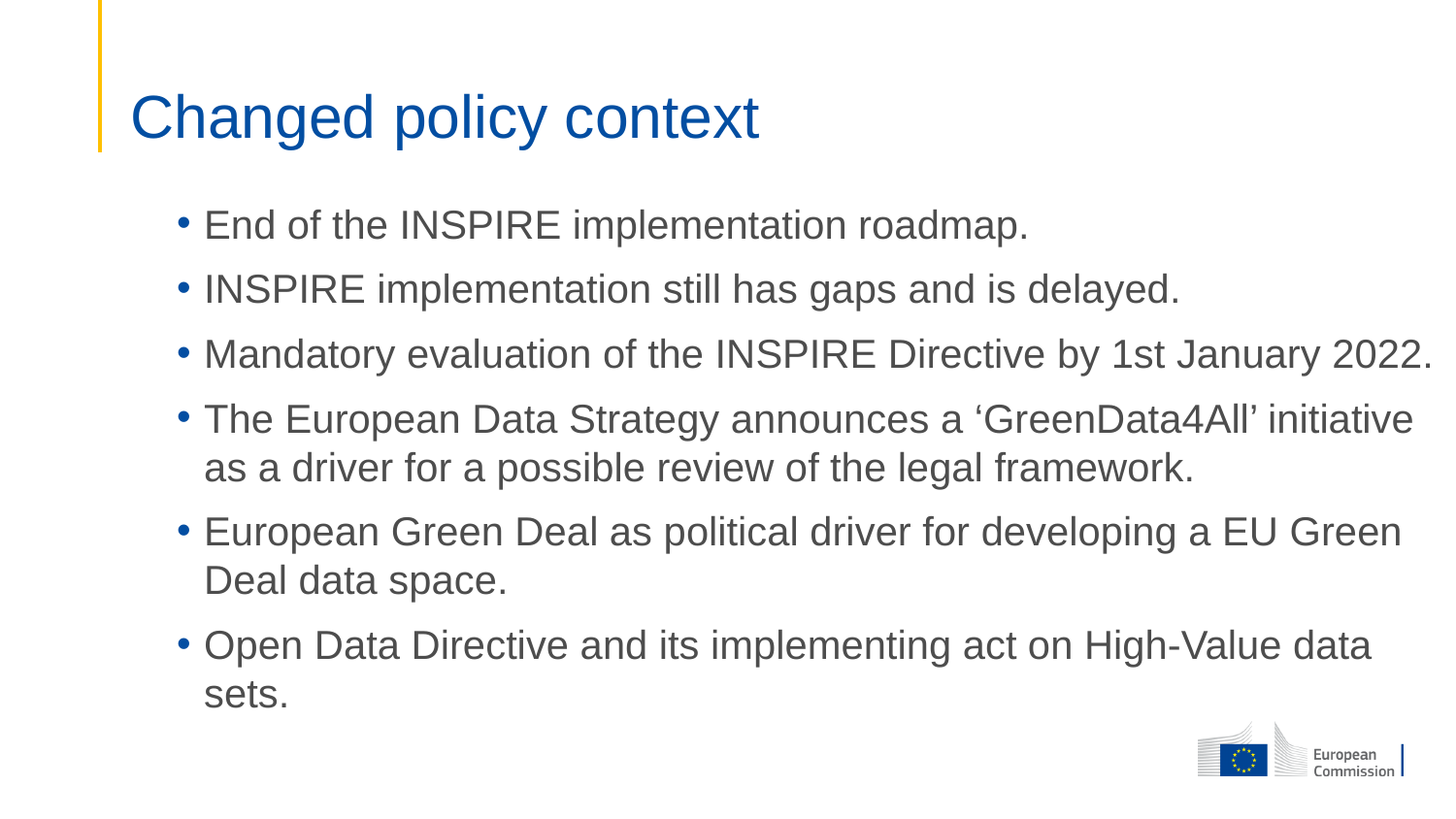

# Changed policy context
End of the INSPIRE implementation roadmap.
INSPIRE implementation still has gaps and is delayed.
Mandatory evaluation of the INSPIRE Directive by 1st January 2022.
The European Data Strategy announces a ‘GreenData4All’ initiative as a driver for a possible review of the legal framework.
European Green Deal as political driver for developing a EU Green Deal data space.
Open Data Directive and its implementing act on High-Value data sets.